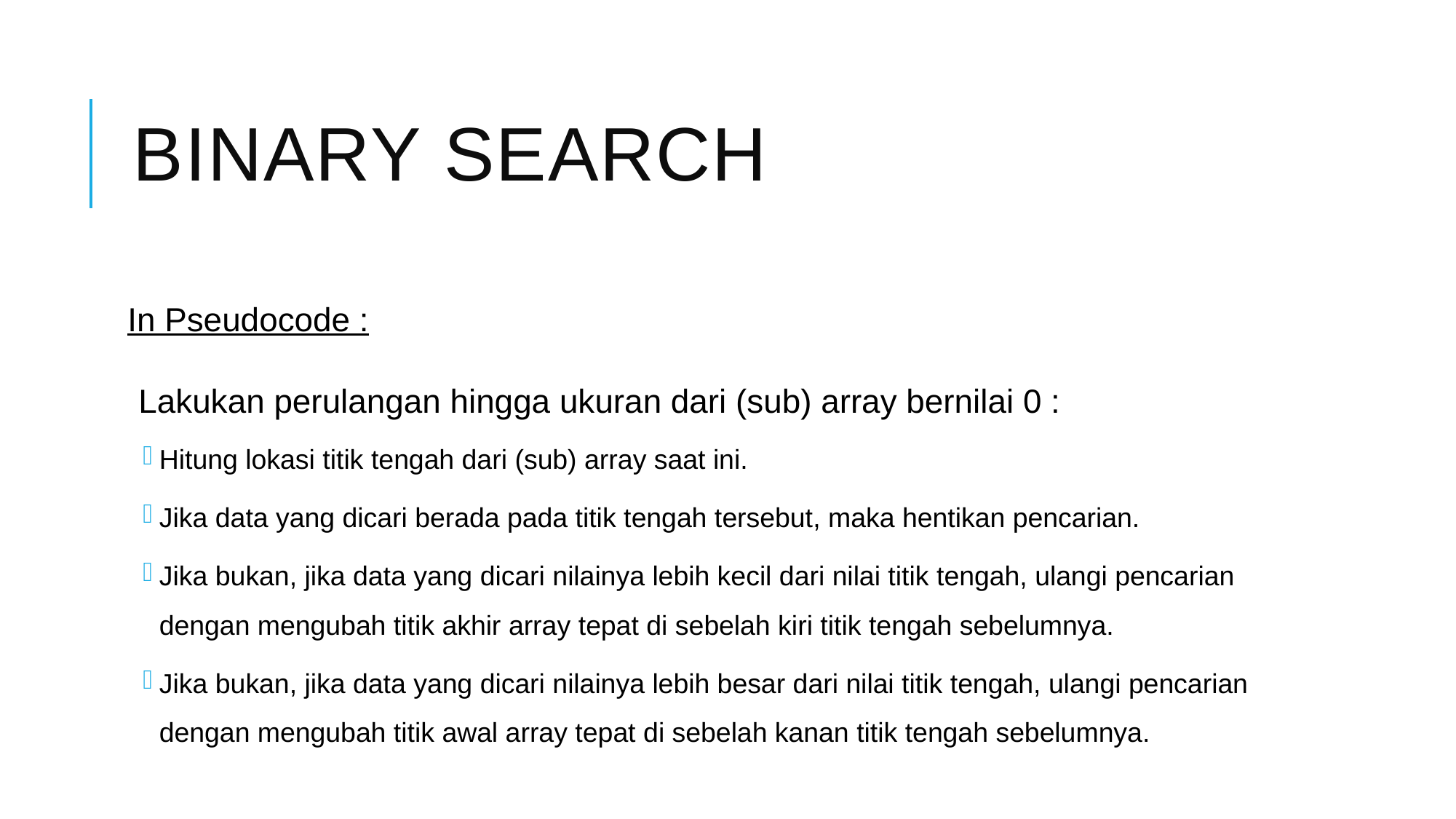

# Binary Search
In Pseudocode :
Lakukan perulangan hingga ukuran dari (sub) array bernilai 0 :
Hitung lokasi titik tengah dari (sub) array saat ini.
Jika data yang dicari berada pada titik tengah tersebut, maka hentikan pencarian.
Jika bukan, jika data yang dicari nilainya lebih kecil dari nilai titik tengah, ulangi pencarian dengan mengubah titik akhir array tepat di sebelah kiri titik tengah sebelumnya.
Jika bukan, jika data yang dicari nilainya lebih besar dari nilai titik tengah, ulangi pencarian dengan mengubah titik awal array tepat di sebelah kanan titik tengah sebelumnya.